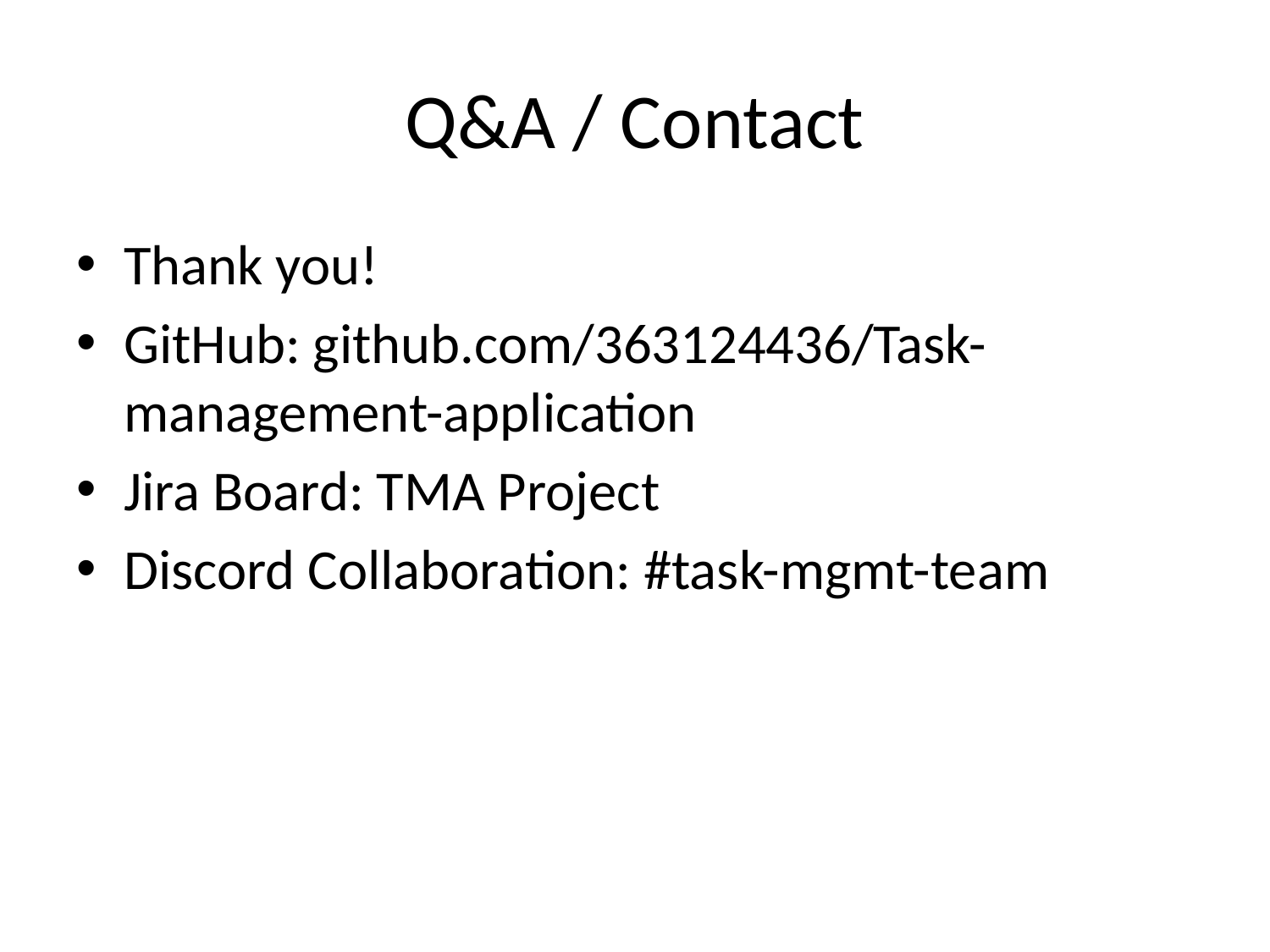

# Q&A / Contact
Thank you!
GitHub: github.com/363124436/Task-management-application
Jira Board: TMA Project
Discord Collaboration: #task-mgmt-team